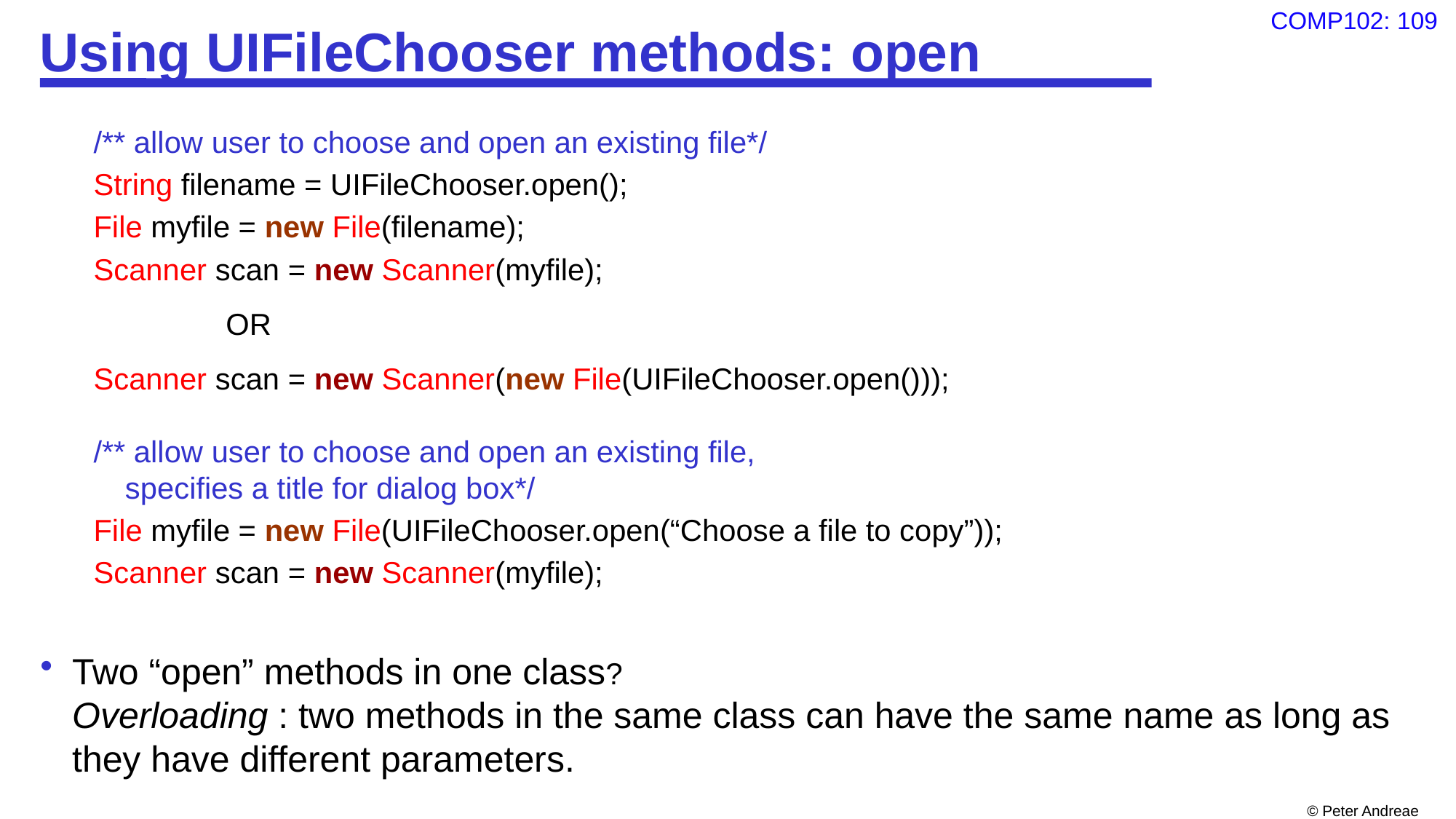

# Using UIFileChooser methods: open
/** allow user to choose and open an existing file*/
String filename = UIFileChooser.open();
File myfile = new File(filename);
Scanner scan = new Scanner(myfile);
		OR
Scanner scan = new Scanner(new File(UIFileChooser.open()));
/** allow user to choose and open an existing file,
 specifies a title for dialog box*/
File myfile = new File(UIFileChooser.open(“Choose a file to copy”));
Scanner scan = new Scanner(myfile);

Two “open” methods in one class?
Overloading : two methods in the same class can have the same name as long as they have different parameters.